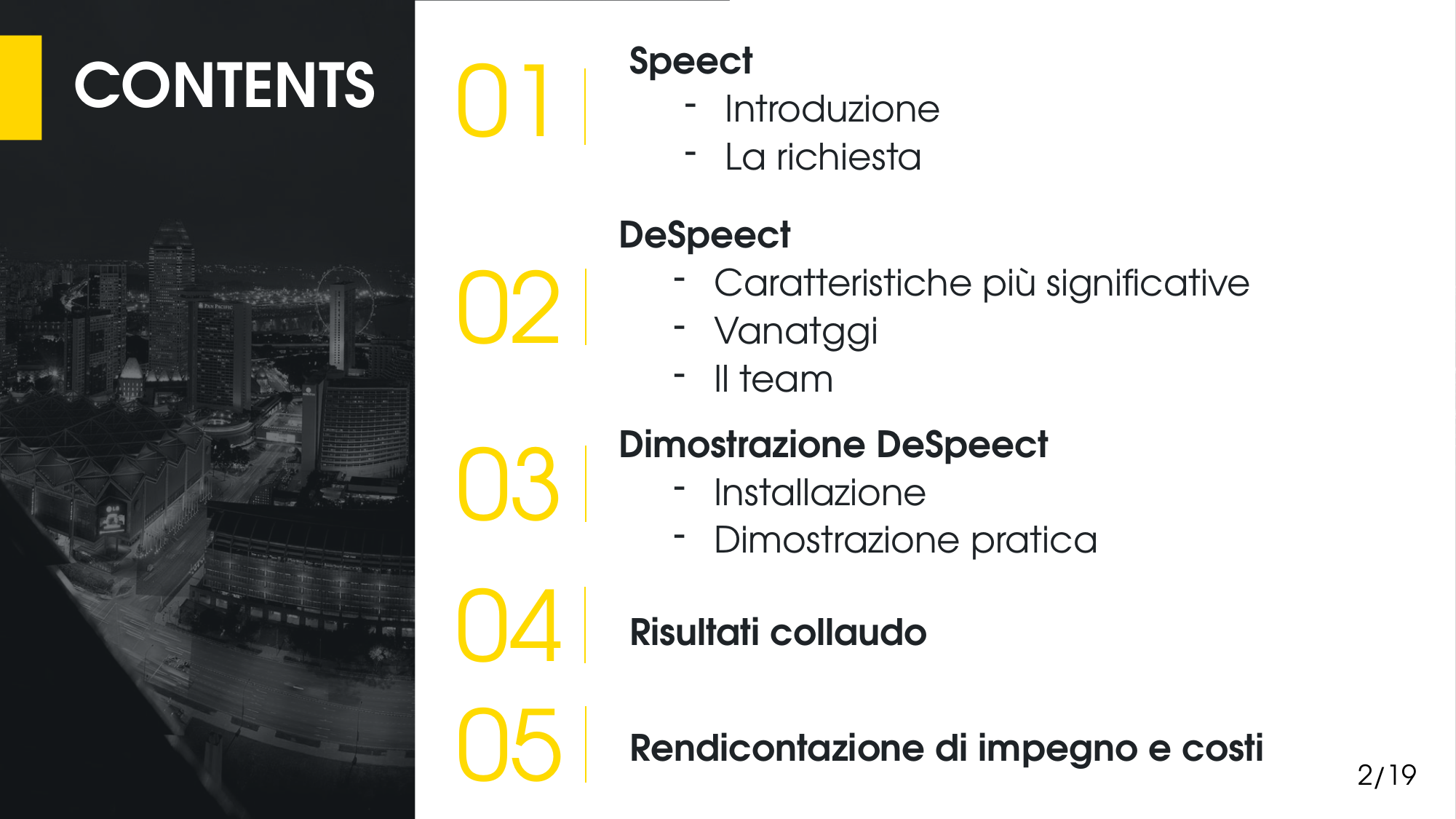

Speect
Introduzione
La richiesta
01
CONTENTS
DeSpeect
Caratteristiche più significative
Vanatggi
Il team
02
Dimostrazione DeSpeect
Installazione
Dimostrazione pratica
03
04
Risultati collaudo
05
Rendicontazione di impegno e costi
2/19